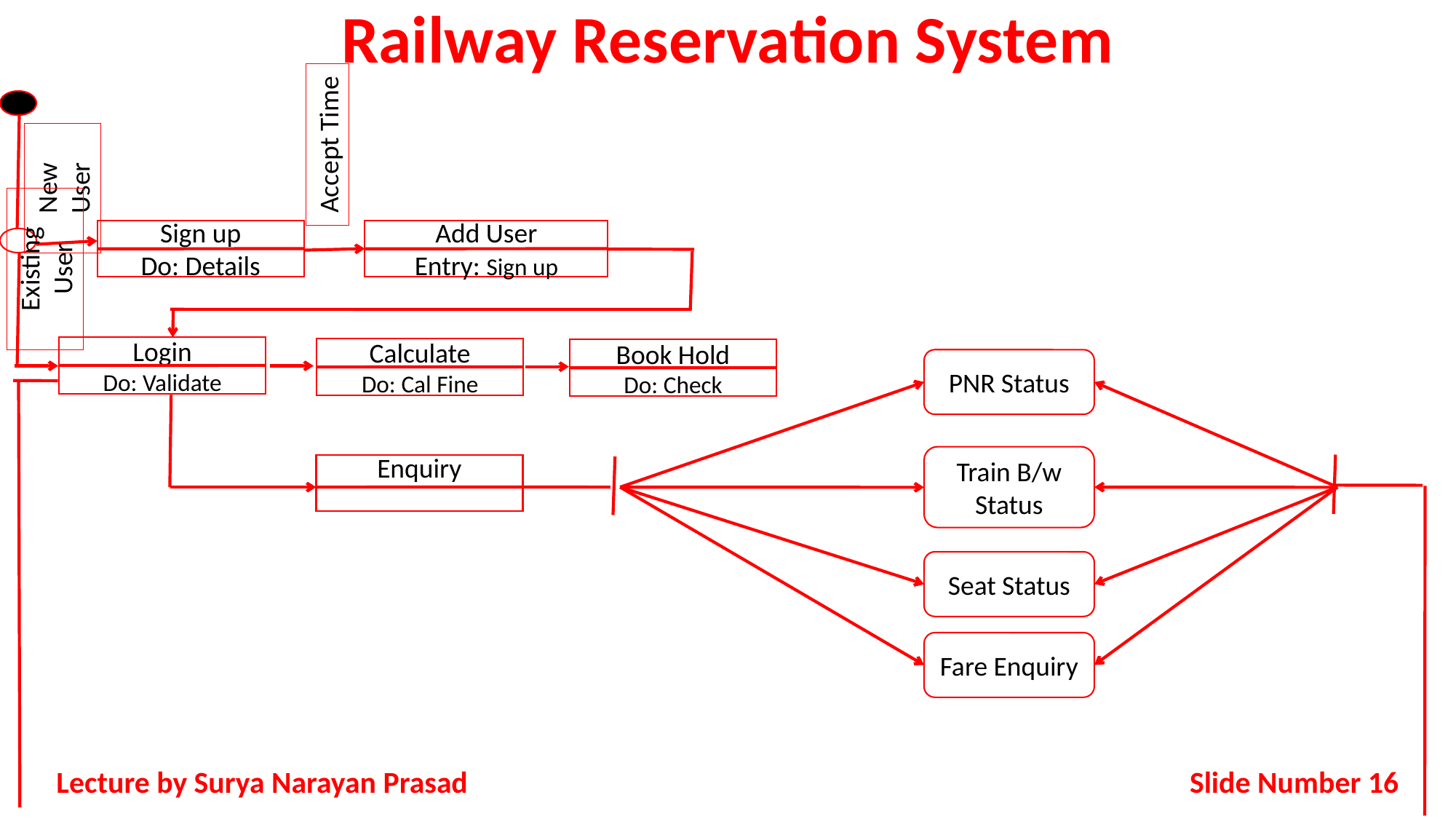

# Railway Reservation System

Sign up
Do: Details

Add User
Entry: Sign up

Login
Do: Validate

Calculate
Do: Cal Fine
Book Hold
Do: Check
Accept Time
New User
Existing User
PNR Status
Train B/w Status
Enquiry

Seat Status
Fare Enquiry
Slide Number 16
Lecture by Surya Narayan Prasad